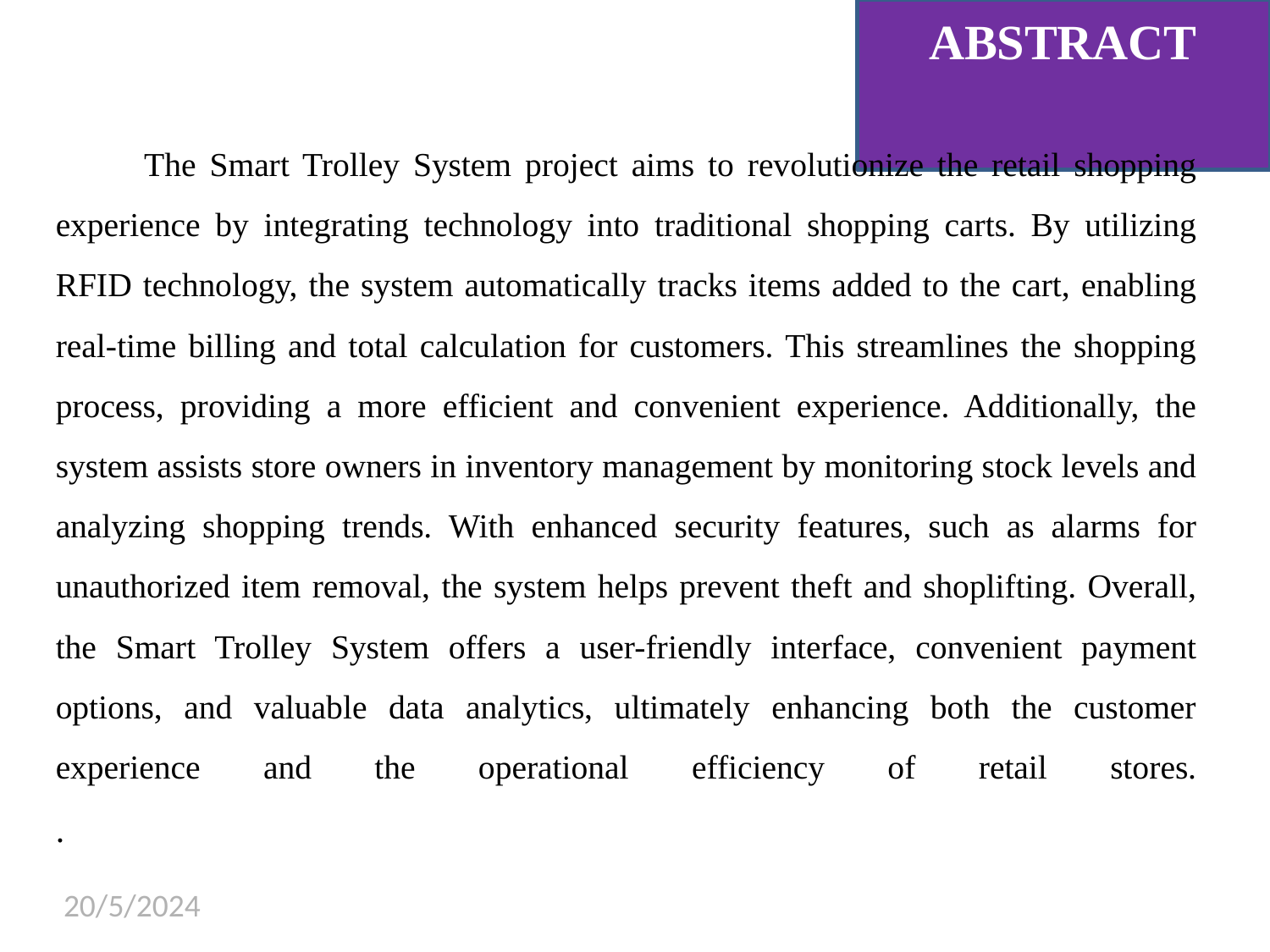

# ABSTRACT
 The Smart Trolley System project aims to revolutionize the retail shopping experience by integrating technology into traditional shopping carts. By utilizing RFID technology, the system automatically tracks items added to the cart, enabling real-time billing and total calculation for customers. This streamlines the shopping process, providing a more efficient and convenient experience. Additionally, the system assists store owners in inventory management by monitoring stock levels and analyzing shopping trends. With enhanced security features, such as alarms for unauthorized item removal, the system helps prevent theft and shoplifting. Overall, the Smart Trolley System offers a user-friendly interface, convenient payment options, and valuable data analytics, ultimately enhancing both the customer experience and the operational efficiency of retail stores.
.
20/5/2024
3